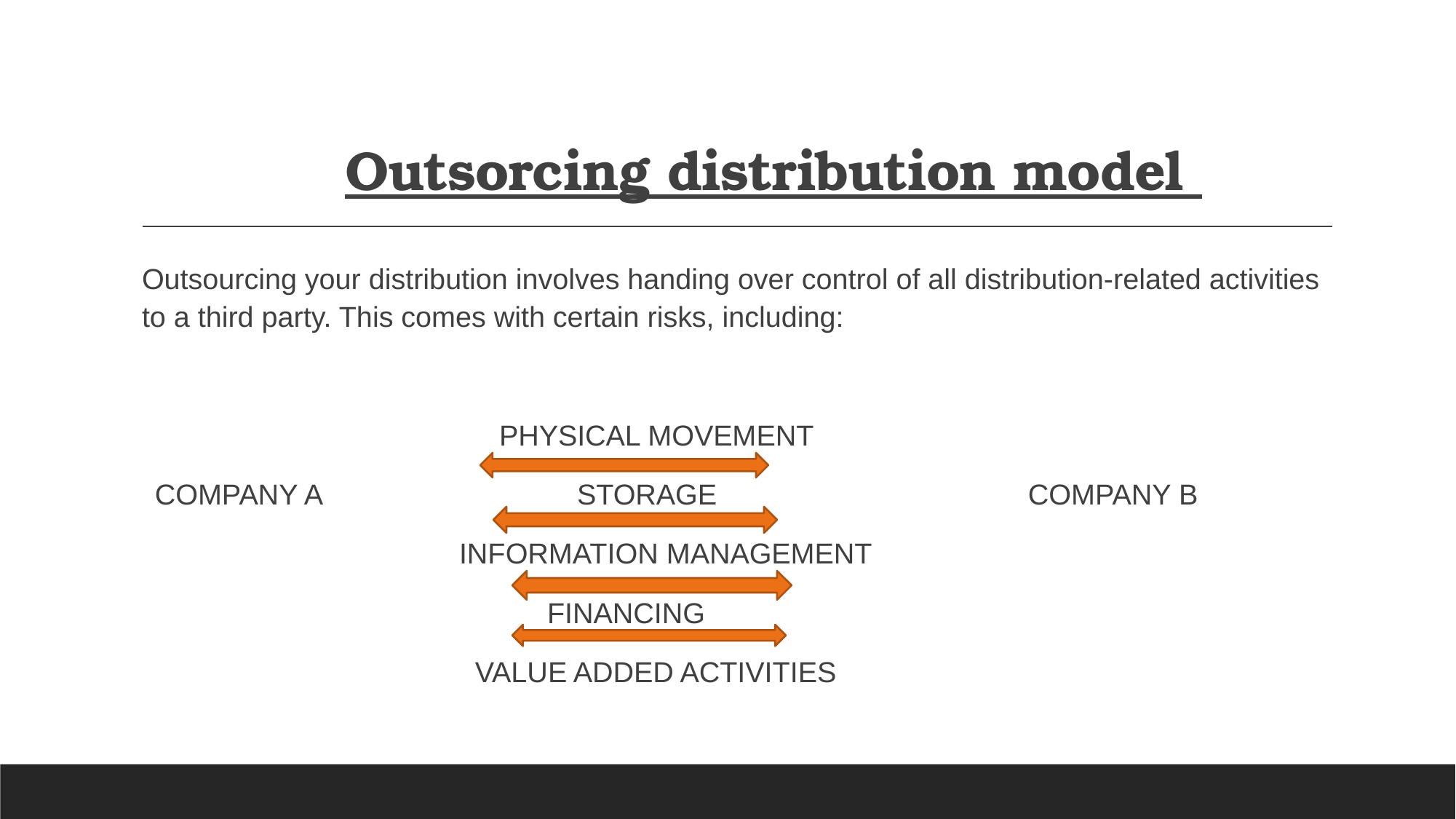

# Outsorcing distribution model
Outsourcing your distribution involves handing over control of all distribution-related activities to a third party. This comes with certain risks, including:

                                              PHYSICAL MOVEMENT
   COMPANY A                                STORAGE                                       COMPANY B
                                         INFORMATION MANAGEMENT
                                                    FINANCING
                                           VALUE ADDED ACTIVITIES